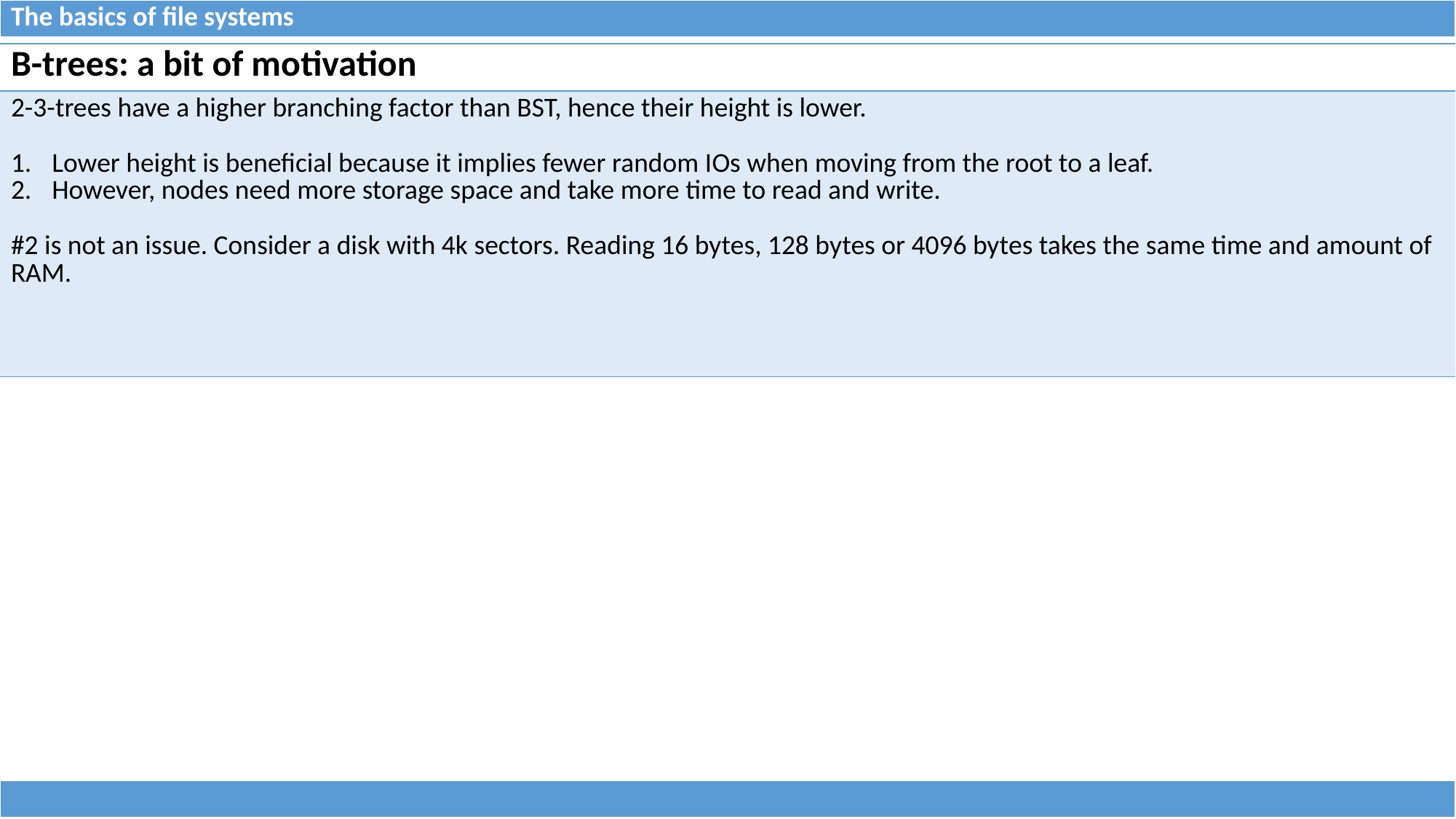

| The basics of file systems |
| --- |
| B-trees: a bit of motivation |
| --- |
| 2-3-trees have a higher branching factor than BST, hence their height is lower. Lower height is beneficial because it implies fewer random IOs when moving from the root to a leaf. However, nodes need more storage space and take more time to read and write. #2 is not an issue. Consider a disk with 4k sectors. Reading 16 bytes, 128 bytes or 4096 bytes takes the same time and amount of RAM. |
|  |
| --- |